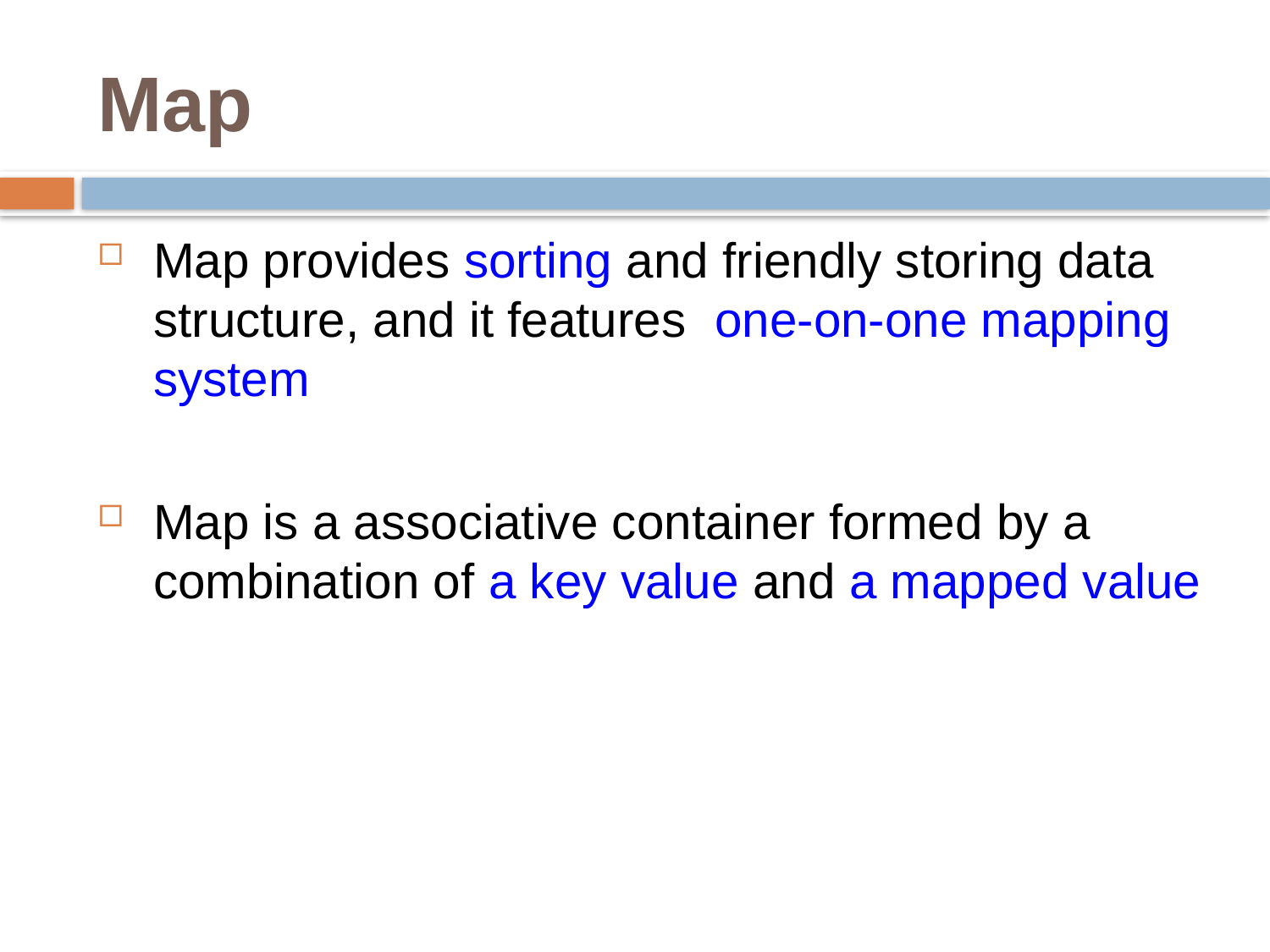

Map
Map provides sorting and friendly storing data structure, and it features  one-on-one mapping system

Map is a associative container formed by a combination of a key value and a mapped value